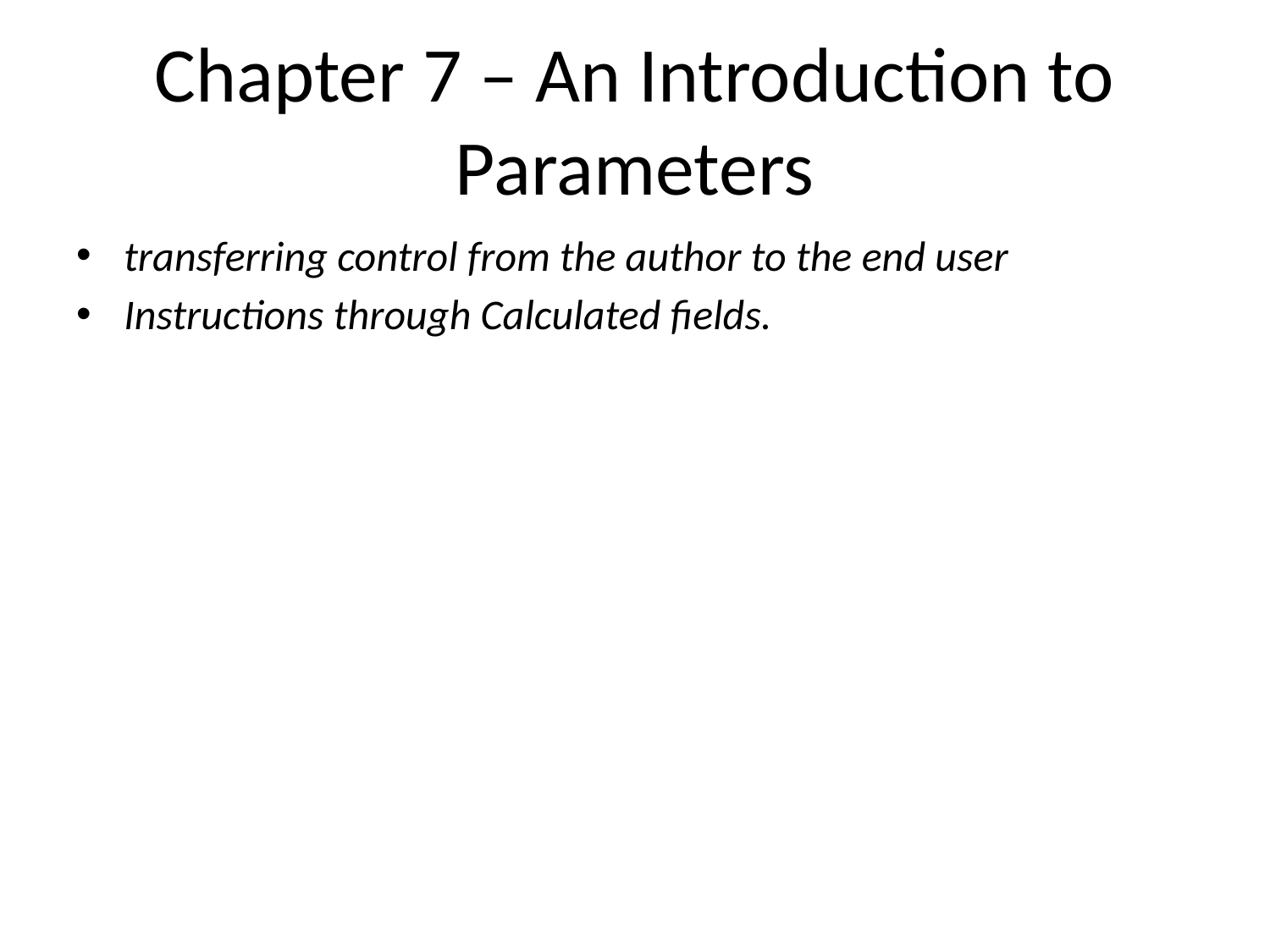

# Chapter 7 – An Introduction to Parameters
transferring control from the author to the end user
Instructions through Calculated fields.